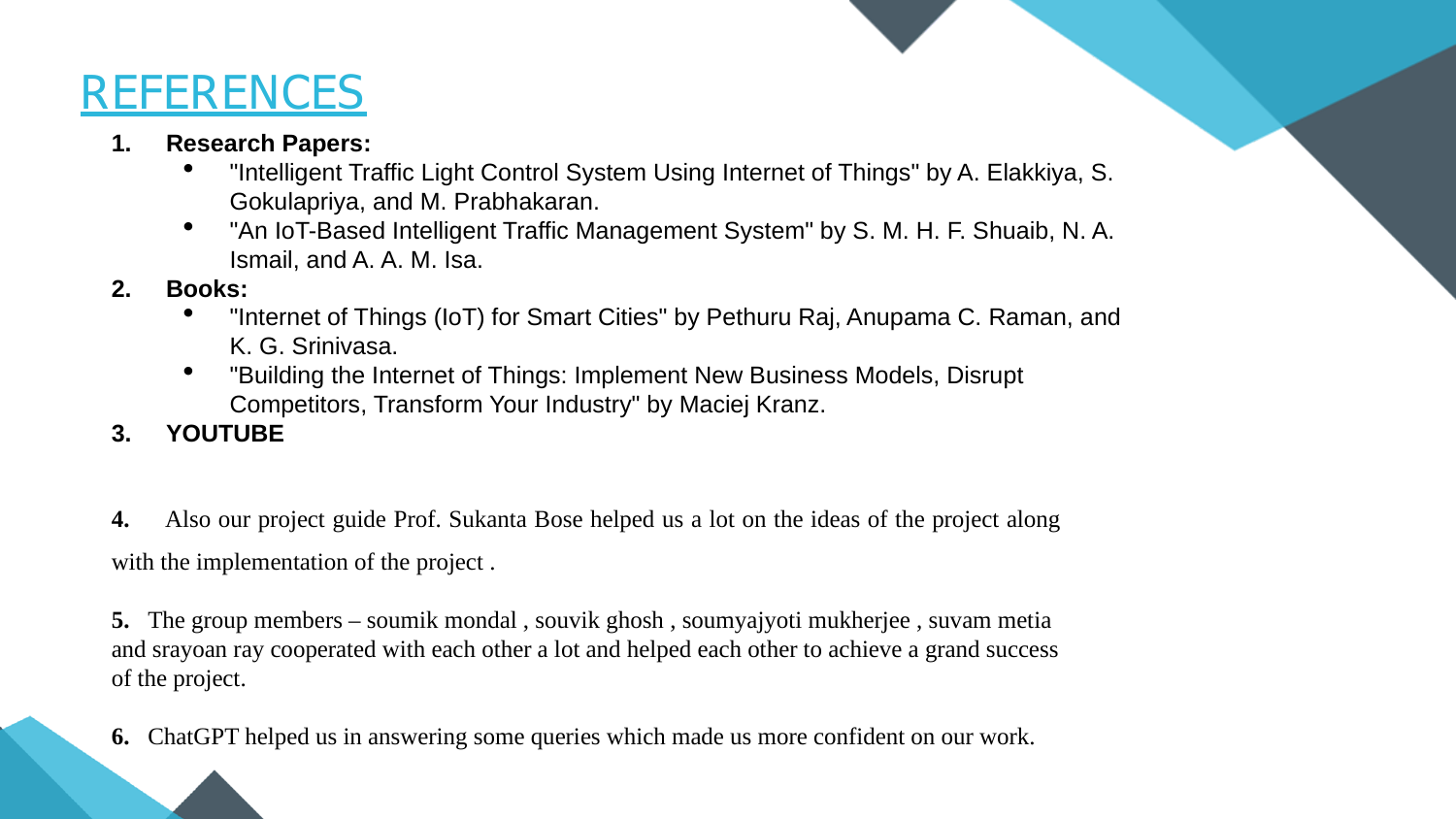

# REFERENCES
Research Papers:
"Intelligent Traffic Light Control System Using Internet of Things" by A. Elakkiya, S. Gokulapriya, and M. Prabhakaran.
"An IoT-Based Intelligent Traffic Management System" by S. M. H. F. Shuaib, N. A. Ismail, and A. A. M. Isa.
Books:
"Internet of Things (IoT) for Smart Cities" by Pethuru Raj, Anupama C. Raman, and K. G. Srinivasa.
"Building the Internet of Things: Implement New Business Models, Disrupt Competitors, Transform Your Industry" by Maciej Kranz.
YOUTUBE

4.     Also our project guide Prof. Sukanta Bose helped us a lot on the ideas of the project along with the implementation of the project .

5.   The group members – soumik mondal , souvik ghosh , soumyajyoti mukherjee , suvam metia and srayoan ray cooperated with each other a lot and helped each other to achieve a grand success of the project.

6.   ChatGPT helped us in answering some queries which made us more confident on our work.